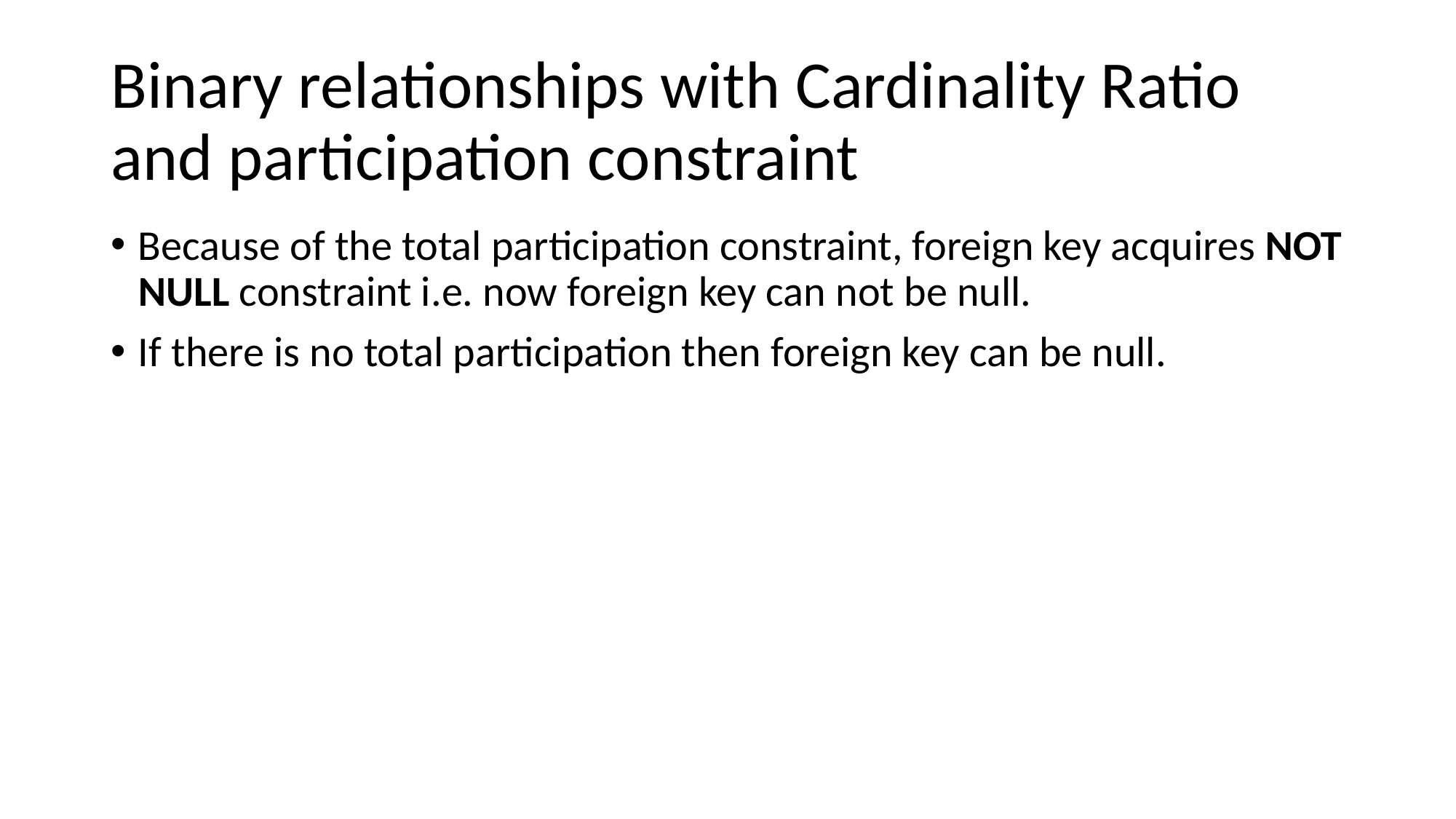

# Binary relationships with Cardinality Ratio and participation constraint
Because of the total participation constraint, foreign key acquires NOT NULL constraint i.e. now foreign key can not be null.
If there is no total participation then foreign key can be null.